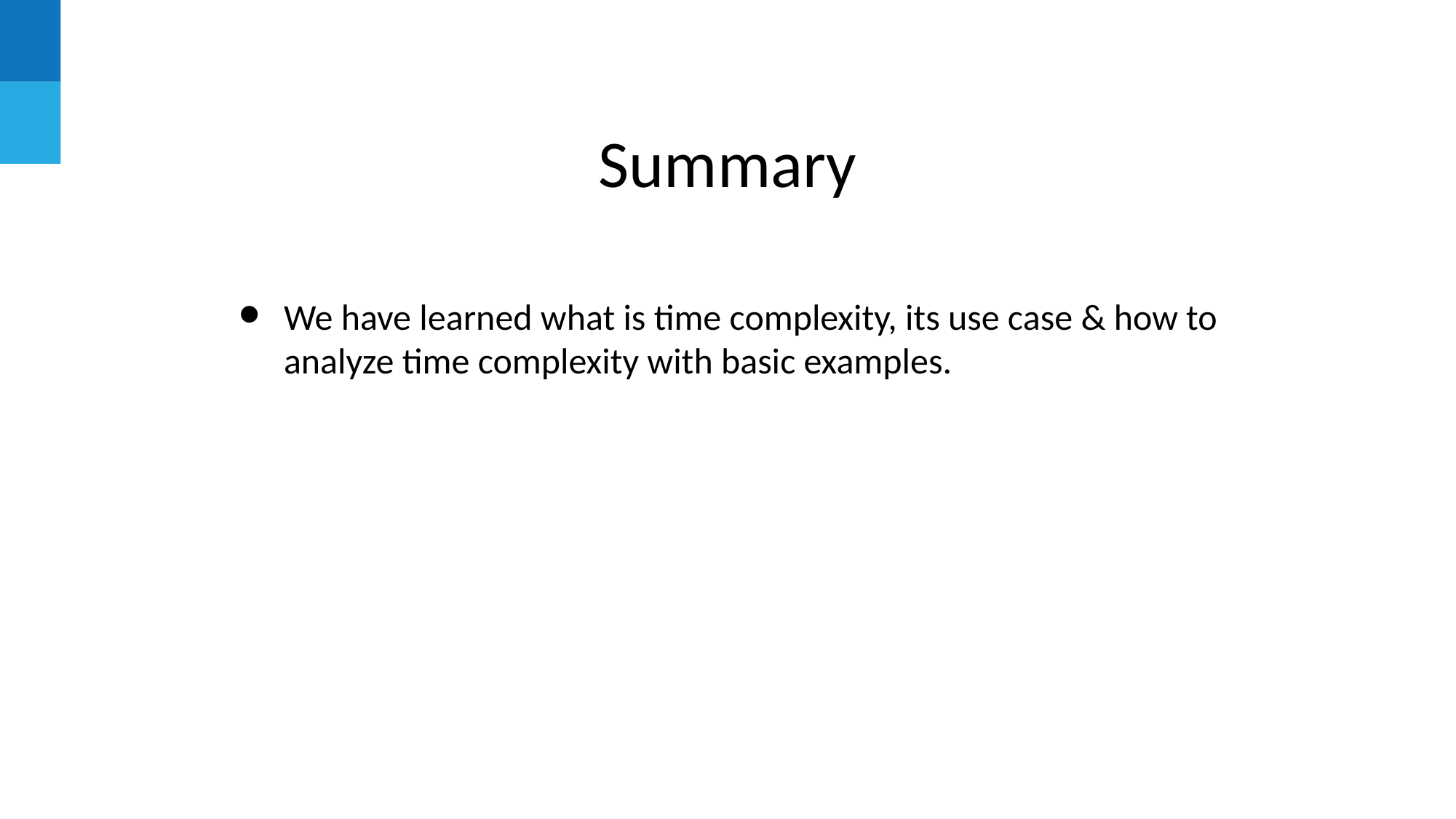

# Summary
We have learned what is time complexity, its use case & how to analyze time complexity with basic examples.